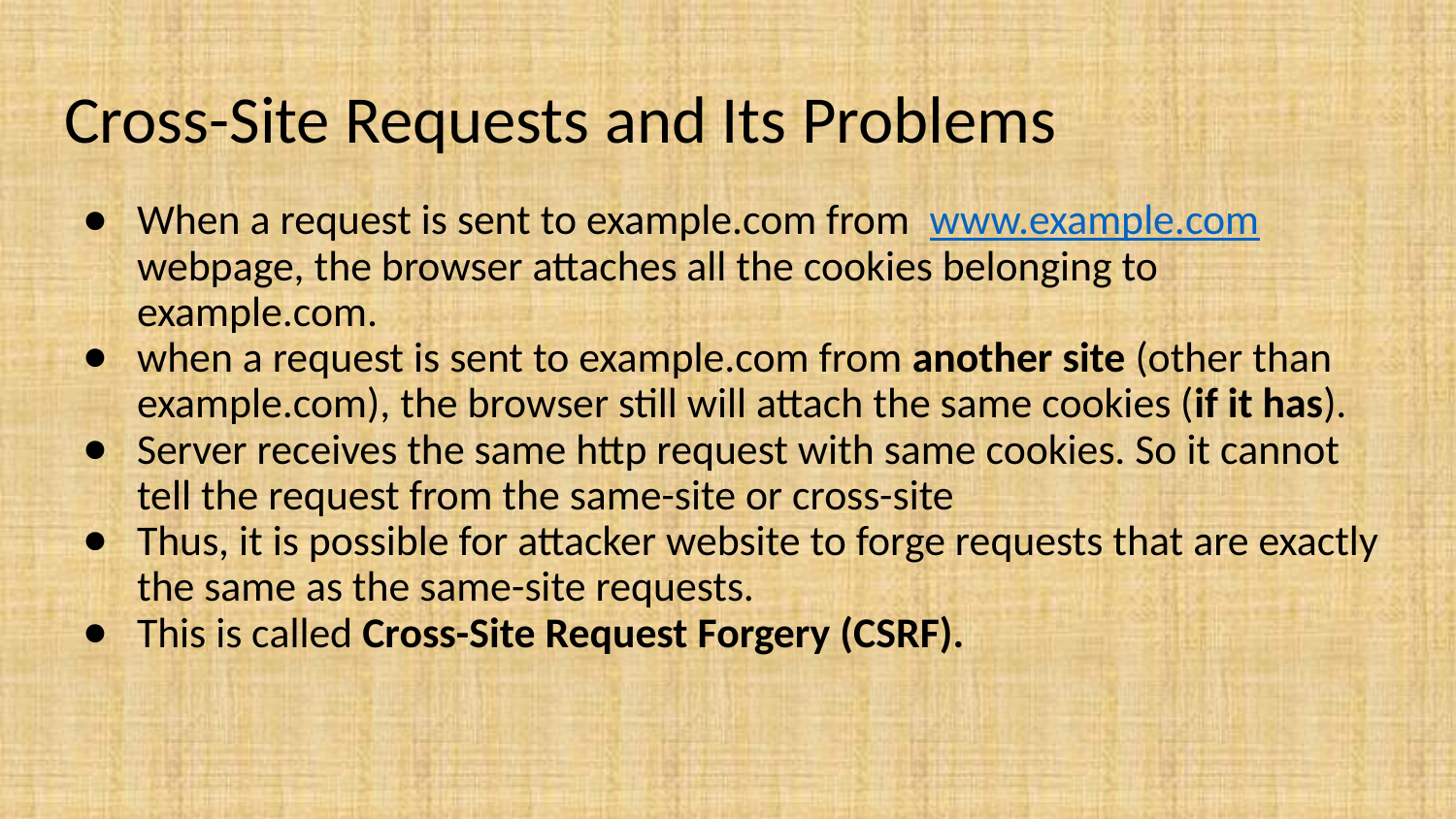

# Cross-Site Requests and Its Problems

When a request is sent to example.com from  www.example.com webpage, the browser attaches all the cookies belonging to example.com.
when a request is sent to example.com from another site (other than example.com), the browser still will attach the same cookies (if it has).
Server receives the same http request with same cookies. So it cannot tell the request from the same-site or cross-site
Thus, it is possible for attacker website to forge requests that are exactly the same as the same-site requests.
This is called Cross-Site Request Forgery (CSRF).